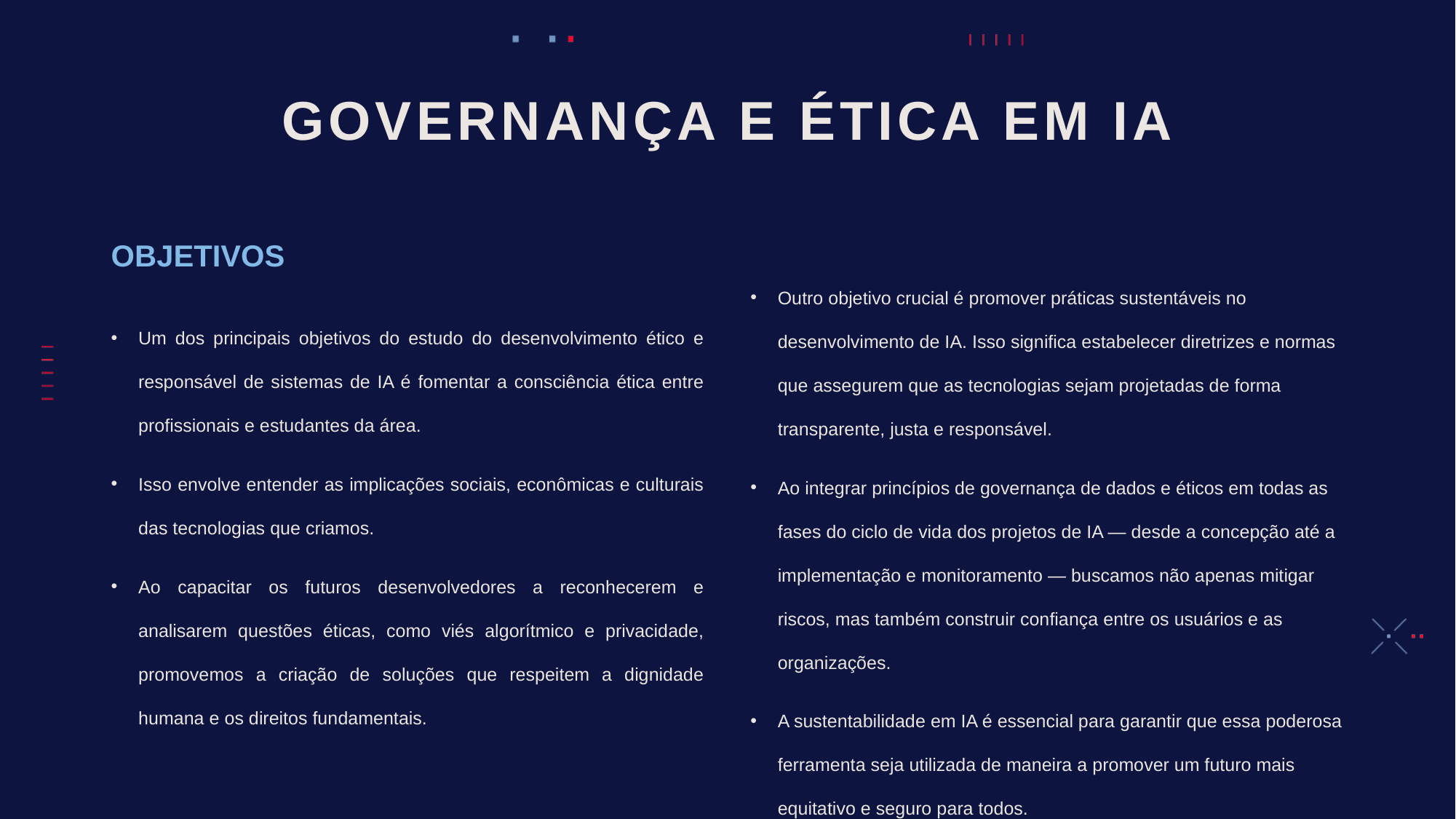

# GOVERNANÇA E ÉTICA EM IA
OBJETIVOS
Outro objetivo crucial é promover práticas sustentáveis no desenvolvimento de IA. Isso significa estabelecer diretrizes e normas que assegurem que as tecnologias sejam projetadas de forma transparente, justa e responsável.
Ao integrar princípios de governança de dados e éticos em todas as fases do ciclo de vida dos projetos de IA — desde a concepção até a implementação e monitoramento — buscamos não apenas mitigar riscos, mas também construir confiança entre os usuários e as organizações.
A sustentabilidade em IA é essencial para garantir que essa poderosa ferramenta seja utilizada de maneira a promover um futuro mais equitativo e seguro para todos.
Um dos principais objetivos do estudo do desenvolvimento ético e responsável de sistemas de IA é fomentar a consciência ética entre profissionais e estudantes da área.
Isso envolve entender as implicações sociais, econômicas e culturais das tecnologias que criamos.
Ao capacitar os futuros desenvolvedores a reconhecerem e analisarem questões éticas, como viés algorítmico e privacidade, promovemos a criação de soluções que respeitem a dignidade humana e os direitos fundamentais.